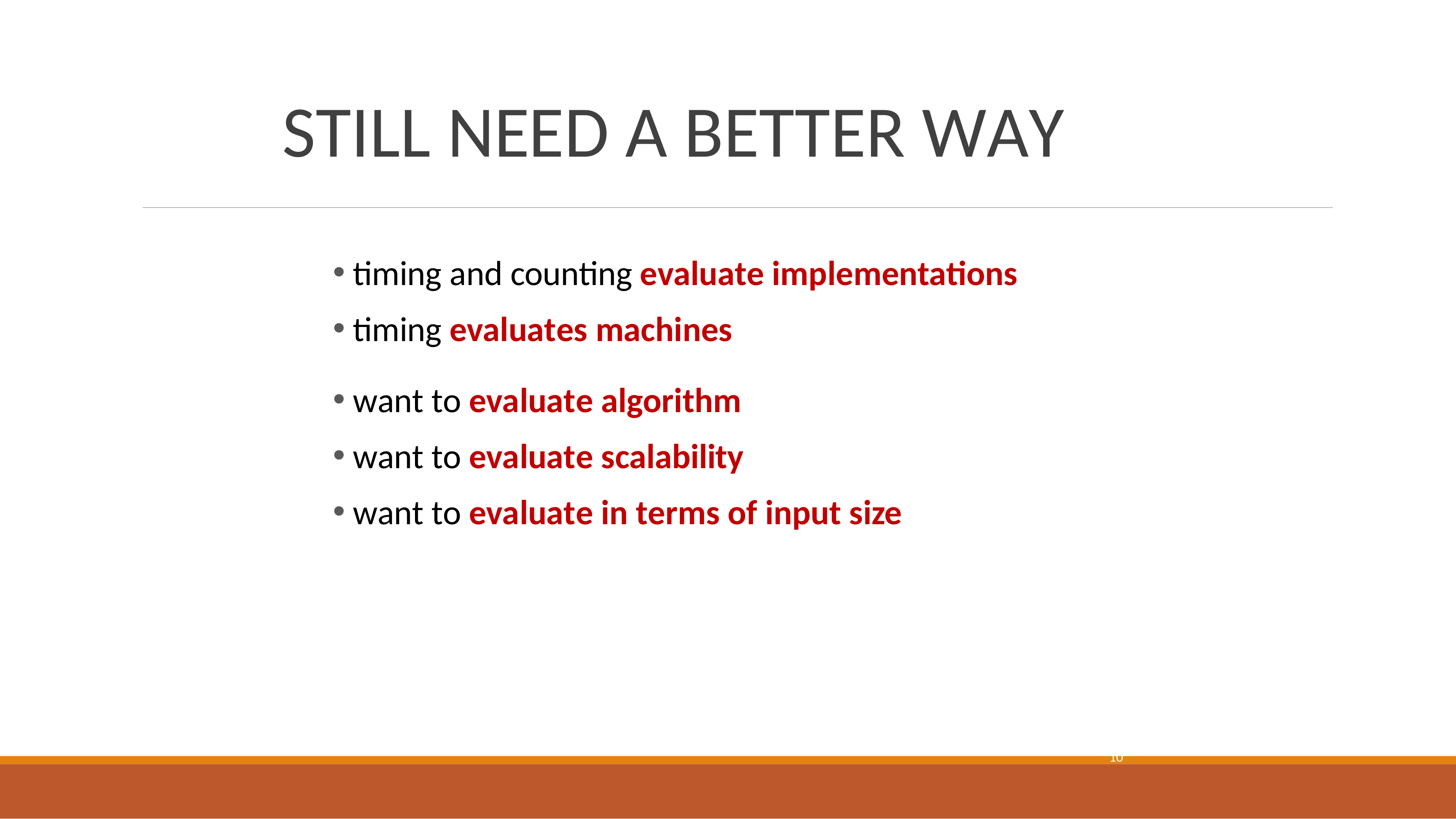

# STILL NEED A BETTER WAY
timing and counting evaluate implementations
timing evaluates machines
want to evaluate algorithm
want to evaluate scalability
want to evaluate in terms of input size
10